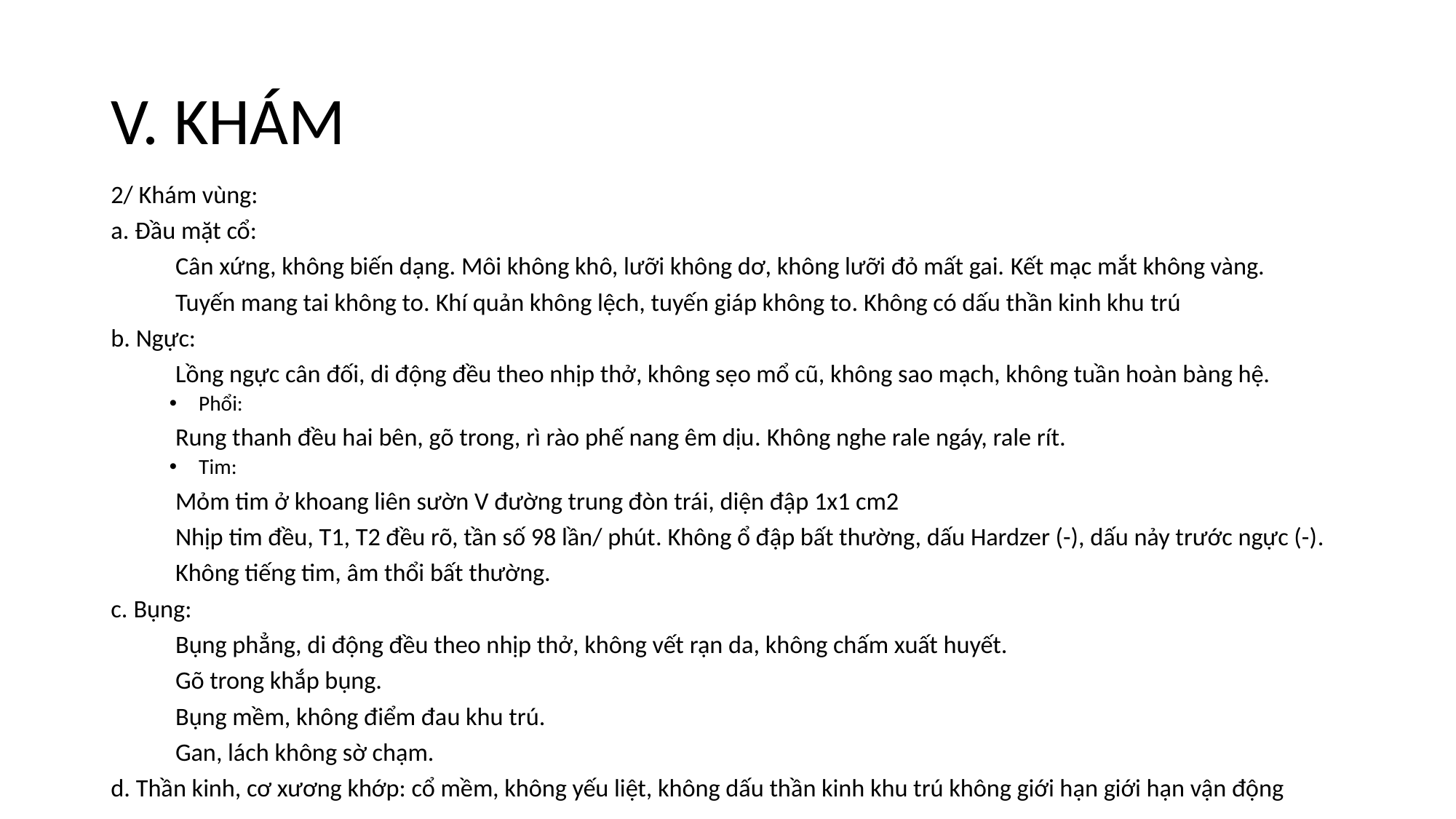

# V. KHÁM
2/ Khám vùng:
a. Đầu mặt cổ:
	Cân xứng, không biến dạng. Môi không khô, lưỡi không dơ, không lưỡi đỏ mất gai. Kết mạc mắt không vàng.
	Tuyến mang tai không to. Khí quản không lệch, tuyến giáp không to. Không có dấu thần kinh khu trú
b. Ngực:
	Lồng ngực cân đối, di động đều theo nhịp thở, không sẹo mổ cũ, không sao mạch, không tuần hoàn bàng hệ.
Phổi:
	Rung thanh đều hai bên, gõ trong, rì rào phế nang êm dịu. Không nghe rale ngáy, rale rít.
Tim:
	Mỏm tim ở khoang liên sườn V đường trung đòn trái, diện đập 1x1 cm2
	Nhịp tim đều, T1, T2 đều rõ, tần số 98 lần/ phút. Không ổ đập bất thường, dấu Hardzer (-), dấu nảy trước ngực (-).
	Không tiếng tim, âm thổi bất thường.
c. Bụng:
	Bụng phẳng, di động đều theo nhịp thở, không vết rạn da, không chấm xuất huyết.
	Gõ trong khắp bụng.
	Bụng mềm, không điểm đau khu trú.
	Gan, lách không sờ chạm.
d. Thần kinh, cơ xương khớp: cổ mềm, không yếu liệt, không dấu thần kinh khu trú không giới hạn giới hạn vận động